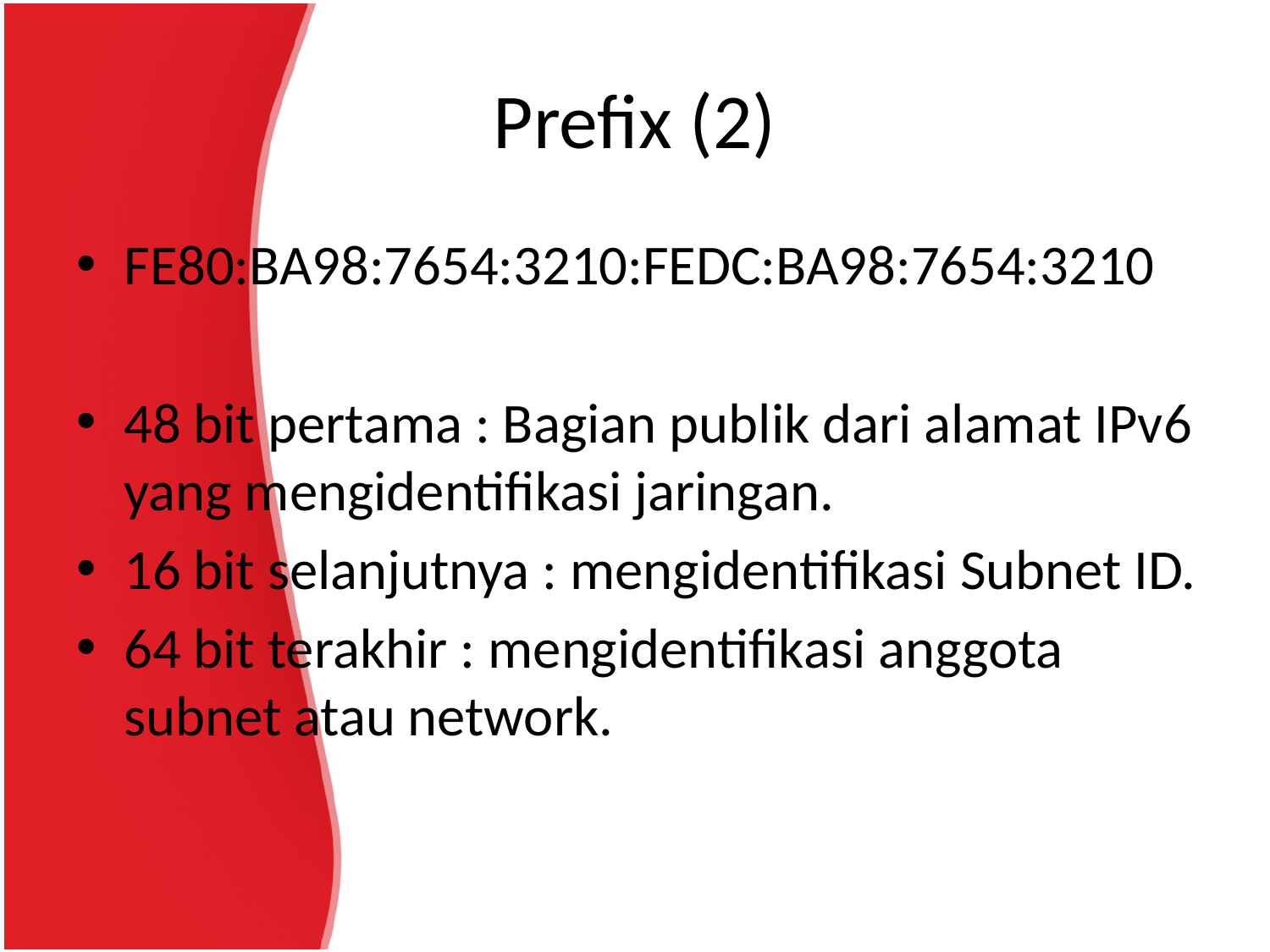

# Prefix (2)
FE80:BA98:7654:3210:FEDC:BA98:7654:3210

48 bit pertama : Bagian publik dari alamat IPv6 yang mengidentifikasi jaringan.
16 bit selanjutnya : mengidentifikasi Subnet ID.
64 bit terakhir : mengidentifikasi anggota subnet atau network.